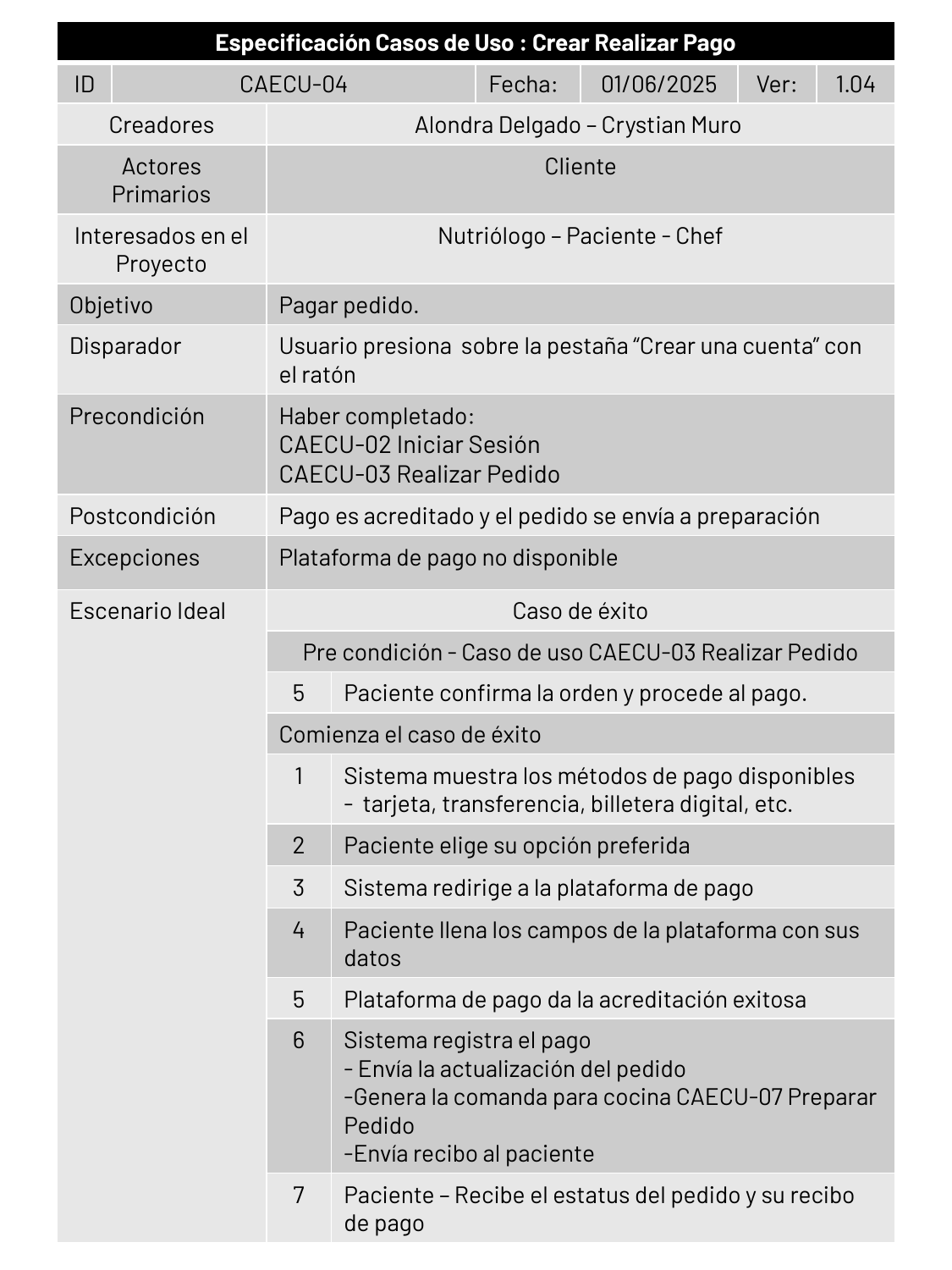

| Especificación Casos de Uso : Crear Realizar Pago |  |  |  |  |  |  |  |
| --- | --- | --- | --- | --- | --- | --- | --- |
| ID | CAECU-04 |  |  | Fecha: | 01/06/2025 | Ver: | 1.04 |
| Creadores |  | Alondra Delgado – Crystian Muro |  |  |  |  |  |
| Actores Primarios |  | Cliente |  |  |  |  |  |
| Interesados en el Proyecto |  | Nutriólogo – Paciente - Chef |  |  |  |  |  |
| Objetivo |  | Pagar pedido. |  |  |  |  |  |
| Disparador |  | Usuario presiona sobre la pestaña “Crear una cuenta” con el ratón |  |  |  |  |  |
| Precondición |  | Haber completado: CAECU-02 Iniciar Sesión CAECU-03 Realizar Pedido |  |  |  |  |  |
| Postcondición |  | Pago es acreditado y el pedido se envía a preparación |  |  |  |  |  |
| Excepciones |  | Plataforma de pago no disponible |  |  |  |  |  |
| Escenario Ideal |  | Caso de éxito |  |  |  |  |  |
|  |  | Pre condición - Caso de uso CAECU-03 Realizar Pedido |  |  |  |  |  |
|  |  | 5 | Paciente confirma la orden y procede al pago. |  |  |  |  |
|  |  | Comienza el caso de éxito |  |  |  |  |  |
|  |  | 1 | Sistema muestra los métodos de pago disponibles - tarjeta, transferencia, billetera digital, etc. |  |  |  |  |
|  |  | 2 | Paciente elige su opción preferida |  |  |  |  |
|  |  | 3 | Sistema redirige a la plataforma de pago |  |  |  |  |
|  |  | 4 | Paciente llena los campos de la plataforma con sus datos |  |  |  |  |
|  |  | 5 | Plataforma de pago da la acreditación exitosa |  |  |  |  |
|  |  | 6 | Sistema registra el pago - Envía la actualización del pedido -Genera la comanda para cocina CAECU-07 Preparar Pedido -Envía recibo al paciente |  |  |  |  |
|  |  | 7 | Paciente – Recibe el estatus del pedido y su recibo de pago |  |  |  |  |